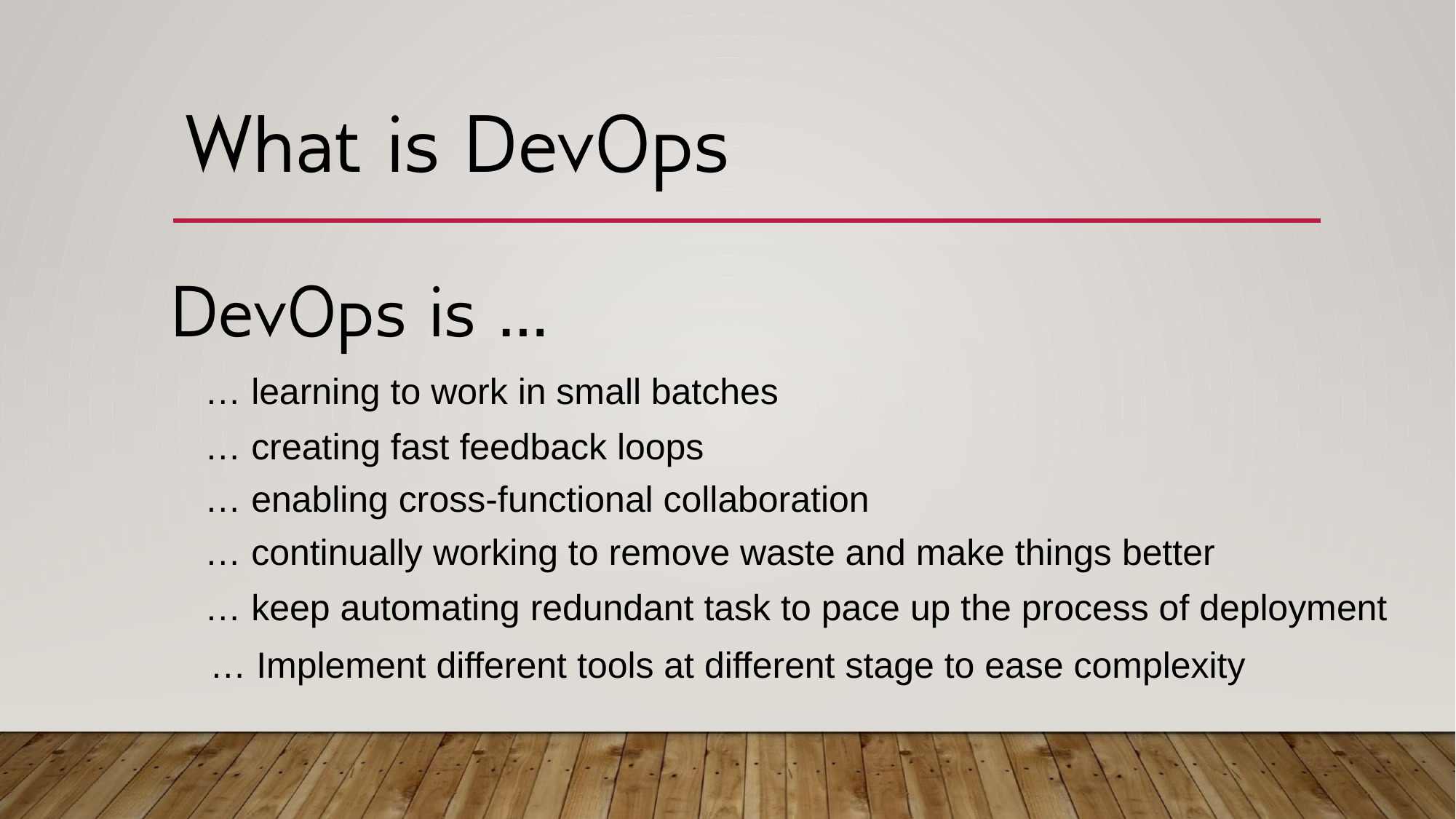

# What is DevOps
DevOps is …
… learning to work in small batches
… creating fast feedback loops
… enabling cross-functional collaboration
… continually working to remove waste and make things better
… keep automating redundant task to pace up the process of deployment
… Implement different tools at different stage to ease complexity